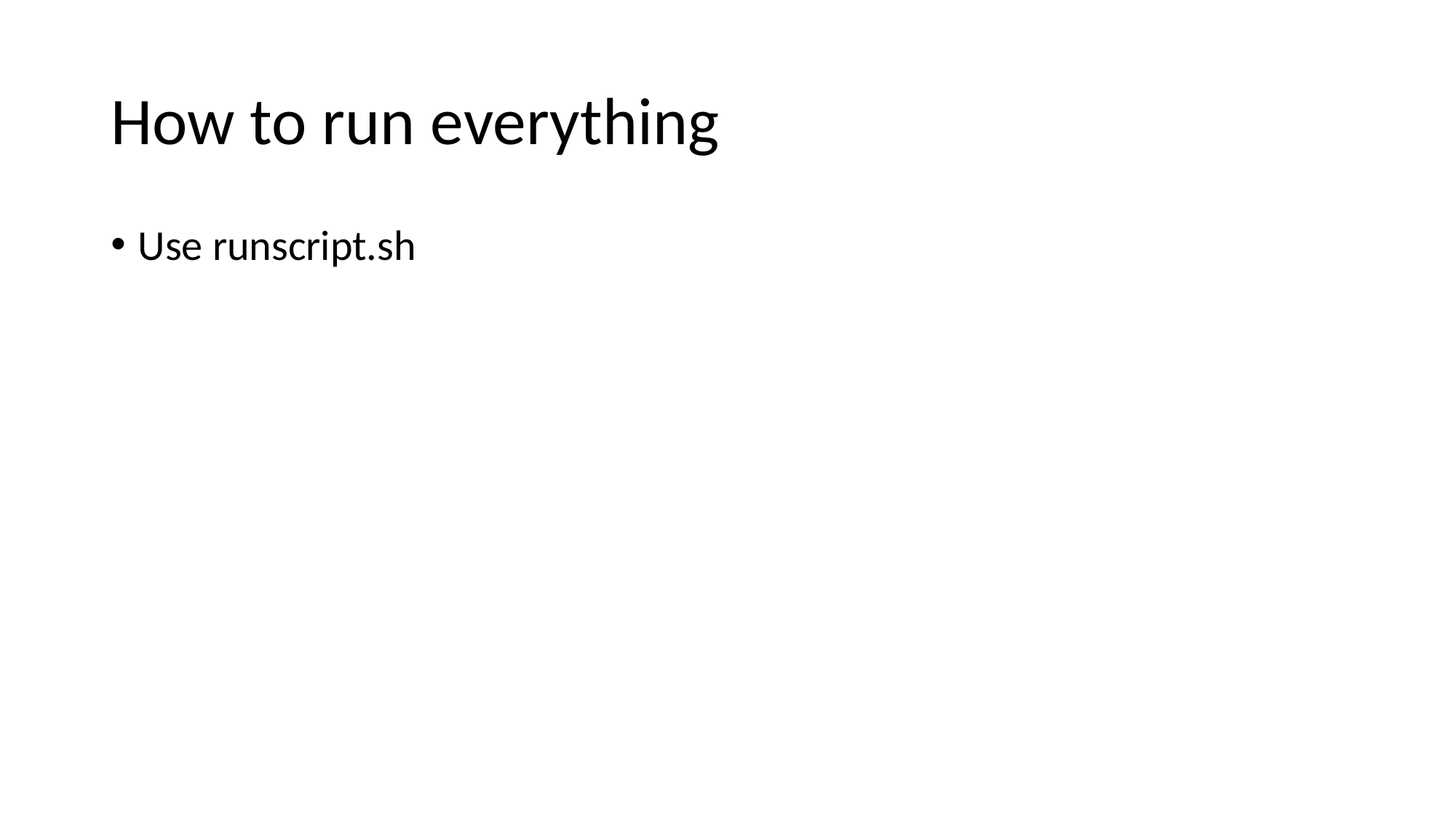

# How to run everything
Use runscript.sh